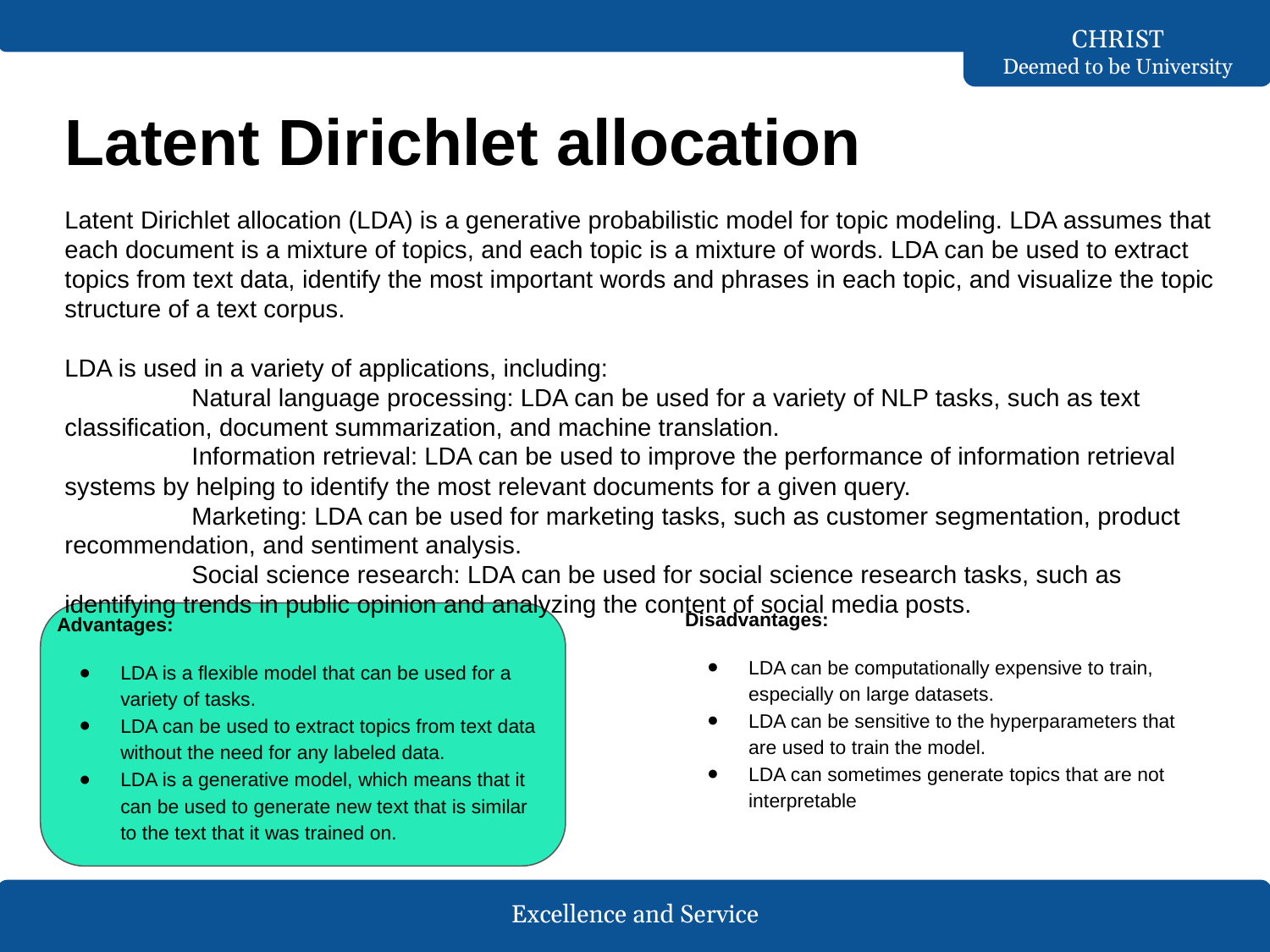

Latent Dirichlet allocation
Latent Dirichlet allocation (LDA) is a generative probabilistic model for topic modeling. LDA assumes that each document is a mixture of topics, and each topic is a mixture of words. LDA can be used to extract topics from text data, identify the most important words and phrases in each topic, and visualize the topic structure of a text corpus.

LDA is used in a variety of applications, including:
	Natural language processing: LDA can be used for a variety of NLP tasks, such as text classification, document summarization, and machine translation.
	Information retrieval: LDA can be used to improve the performance of information retrieval systems by helping to identify the most relevant documents for a given query.
	Marketing: LDA can be used for marketing tasks, such as customer segmentation, product recommendation, and sentiment analysis.
	Social science research: LDA can be used for social science research tasks, such as identifying trends in public opinion and analyzing the content of social media posts.
Disadvantages:
LDA can be computationally expensive to train, especially on large datasets.
LDA can be sensitive to the hyperparameters that are used to train the model.
LDA can sometimes generate topics that are not interpretable

Advantages:
LDA is a flexible model that can be used for a variety of tasks.
LDA can be used to extract topics from text data without the need for any labeled data.
LDA is a generative model, which means that it can be used to generate new text that is similar to the text that it was trained on.